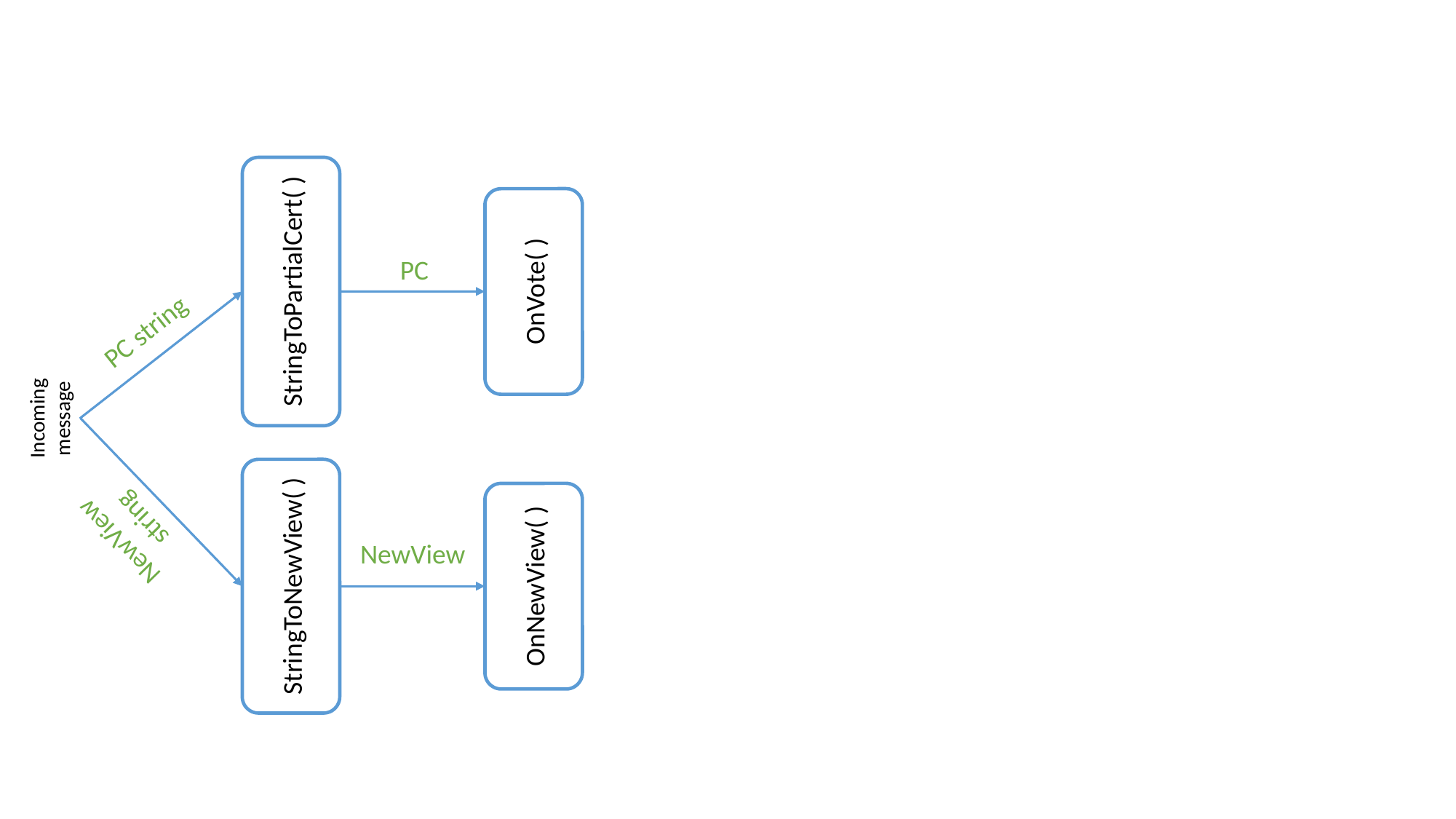

StringToPartialCert( )
OnVote( )
PC
PC string
Incoming message
NewView string
NewView
StringToNewView( )
OnNewView( )